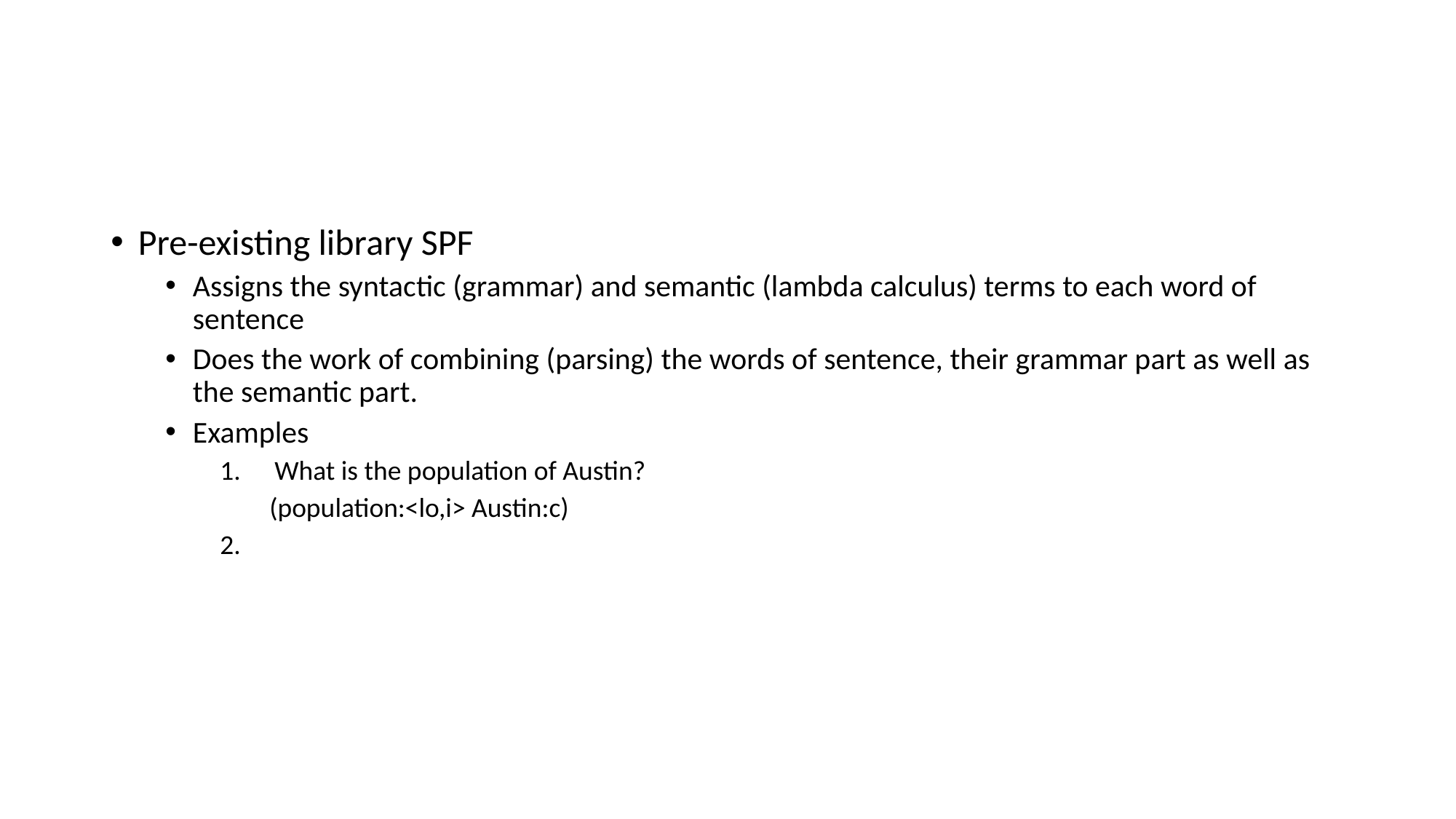

#
Pre-existing library SPF
Assigns the syntactic (grammar) and semantic (lambda calculus) terms to each word of sentence
Does the work of combining (parsing) the words of sentence, their grammar part as well as the semantic part.
Examples
What is the population of Austin?
        (population:<lo,i> Austin:c)
2.